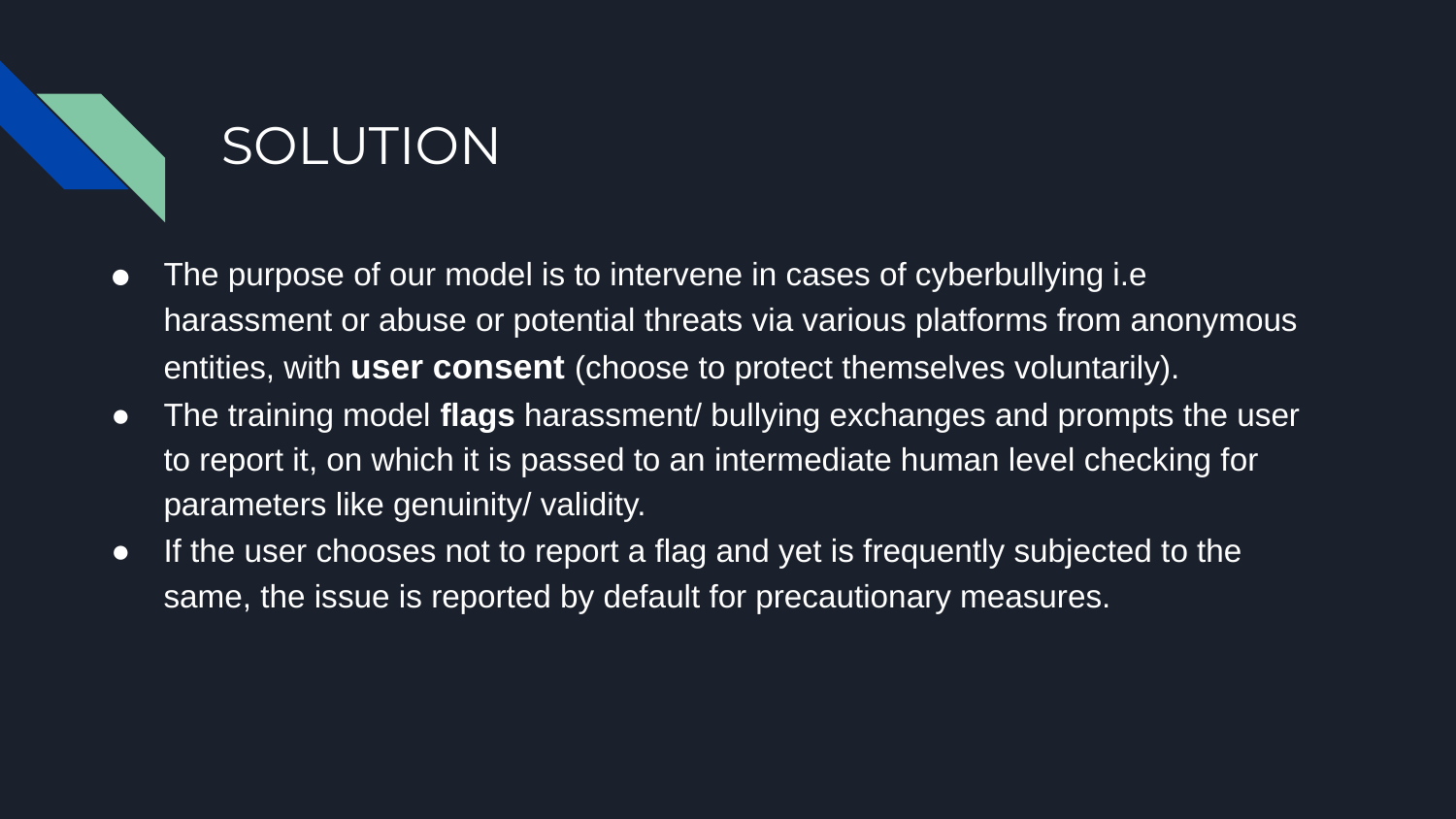

# SOLUTION
The purpose of our model is to intervene in cases of cyberbullying i.e harassment or abuse or potential threats via various platforms from anonymous entities, with user consent (choose to protect themselves voluntarily).
The training model flags harassment/ bullying exchanges and prompts the user to report it, on which it is passed to an intermediate human level checking for parameters like genuinity/ validity.
If the user chooses not to report a flag and yet is frequently subjected to the same, the issue is reported by default for precautionary measures.